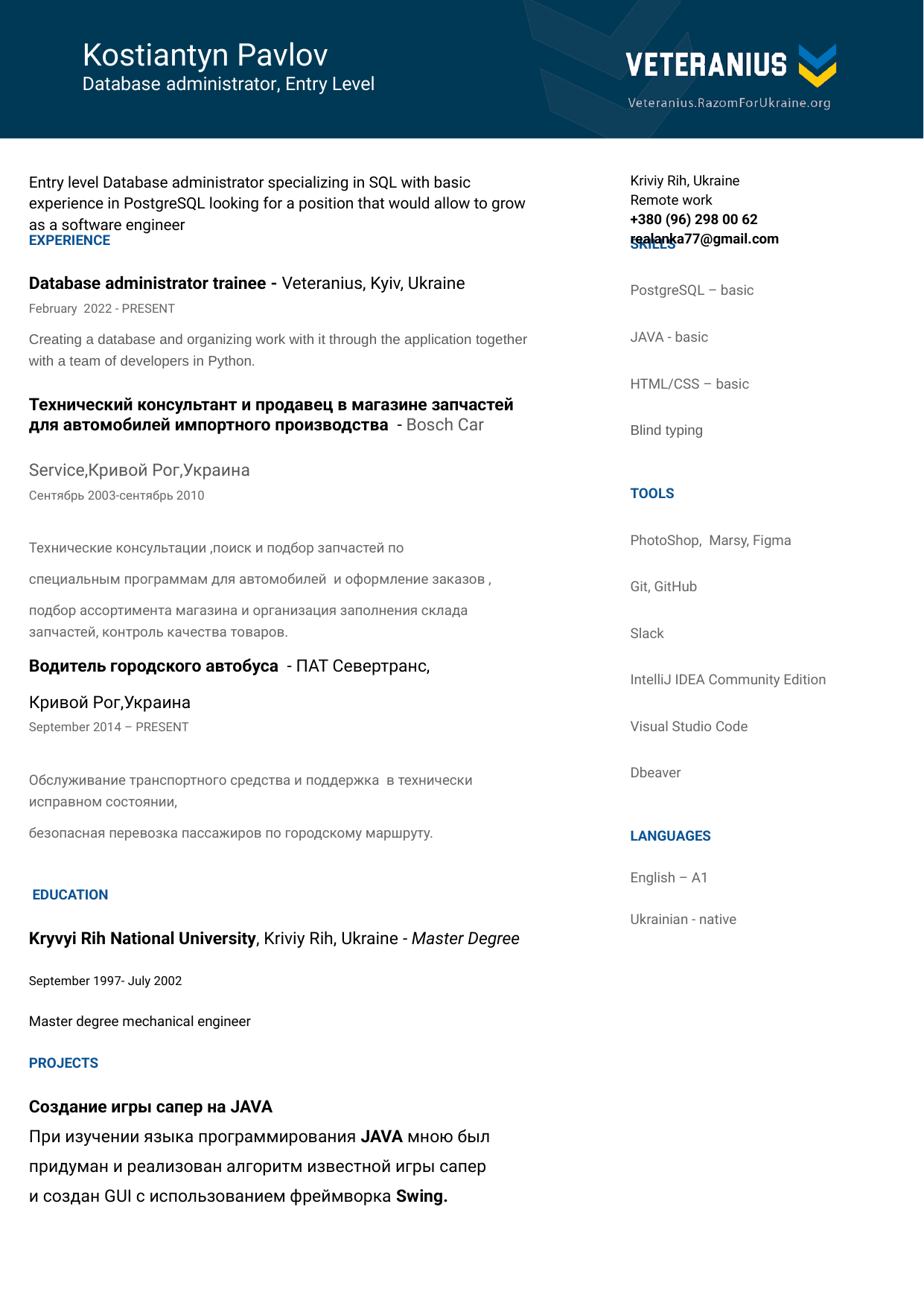

Kostiantyn Pavlov
Database administrator, Entry Level
Entry level Database administrator specializing in SQL with basic experience in PostgreSQL looking for a position that would allow to grow as a software engineer
Kriviy Rih, Ukraine
Remote work
+380 (96) 298 00 62
realanka77@gmail.com
EXPERIENCE
Database administrator trainee - Veteranius, Kyiv, Ukraine
February  2022 - PRESENT
Creating a database and organizing work with it through the application together with a team of developers in Python.
Технический консультант и продавец в магазине запчастей для автомобилей импортного производства  - Bosch Car
Service,Кривой Рог,Украина
Сентябрь 2003-сентябрь 2010

Технические консультации ,поиск и подбор запчастей по
специальным программам для автомобилей  и оформление заказов ,
подбор ассортимента магазина и организация заполнения склада запчастей, контроль качества товаров.
Водитель городского автобуса  - ПАТ Севертранс,
Кривой Рог,Украина
September 2014 – PRESENT

Обслуживание транспортного средства и поддержка  в технически исправном состоянии,
безопасная перевозка пассажиров по городскому маршруту.

 EDUCATION
Kryvyi Rih National University, Kriviy Rih, Ukraine - Master Degree
September 1997- July 2002
Master degree mechanical engineer
PROJECTS
Создание игры сапер на JAVA
При изучении языка программирования JAVA мною был
придуман и реализован алгоритм известной игры сапер
и создан GUI с использованием фреймворка Swing.

SKILLS
PostgreSQL – basic
JAVA - basic
HTML/CSS – basic
Blind typing
TOOLS
PhotoShop,  Marsy, Figma
Git, GitHub
Slack
IntelliJ IDEA Community Edition
Visual Studio Code
Dbeaver
LANGUAGES
English – A1
Ukrainian - native